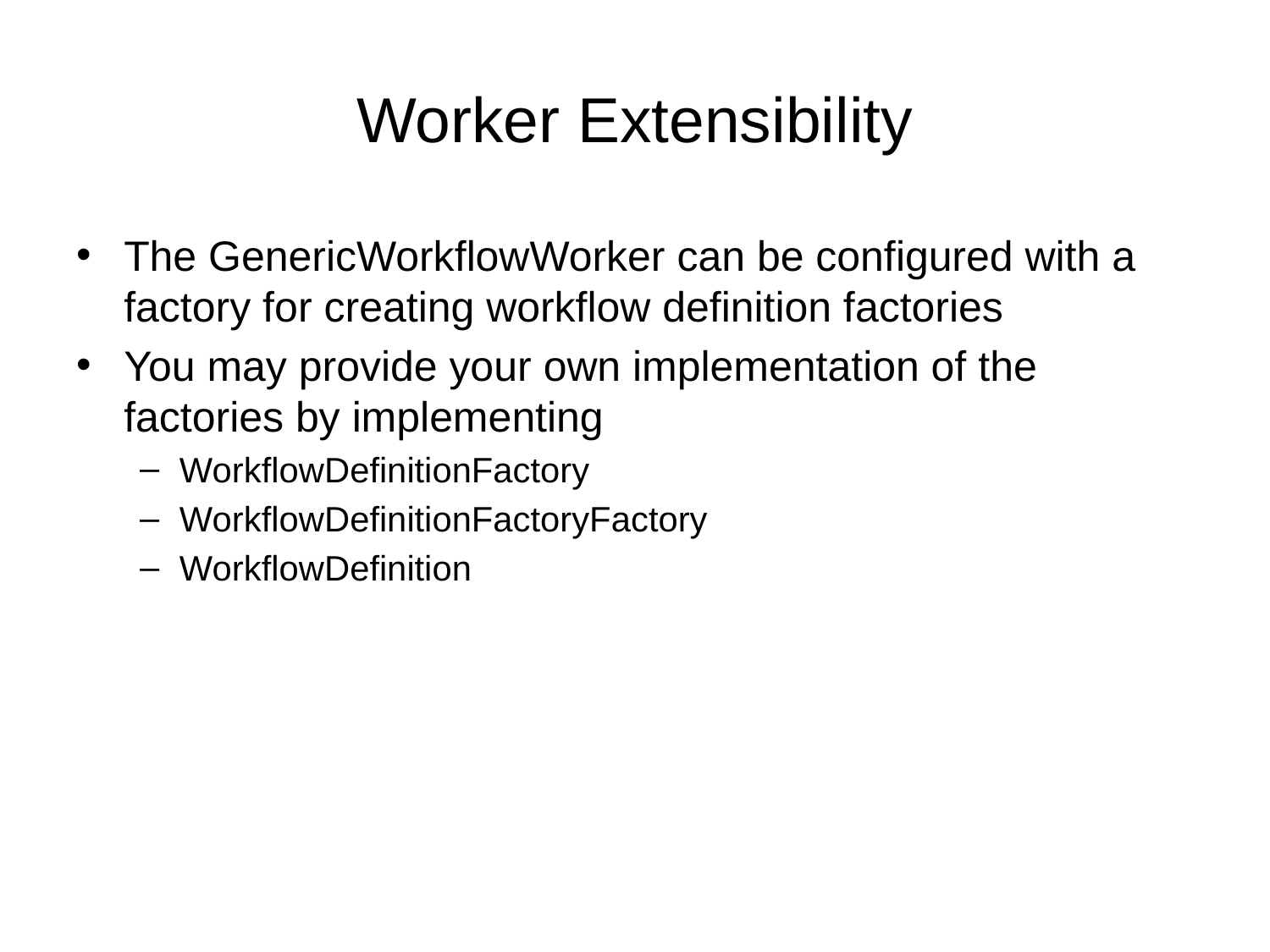

# Worker Extensibility
The GenericWorkflowWorker can be configured with a factory for creating workflow definition factories
You may provide your own implementation of the factories by implementing
WorkflowDefinitionFactory
WorkflowDefinitionFactoryFactory
WorkflowDefinition